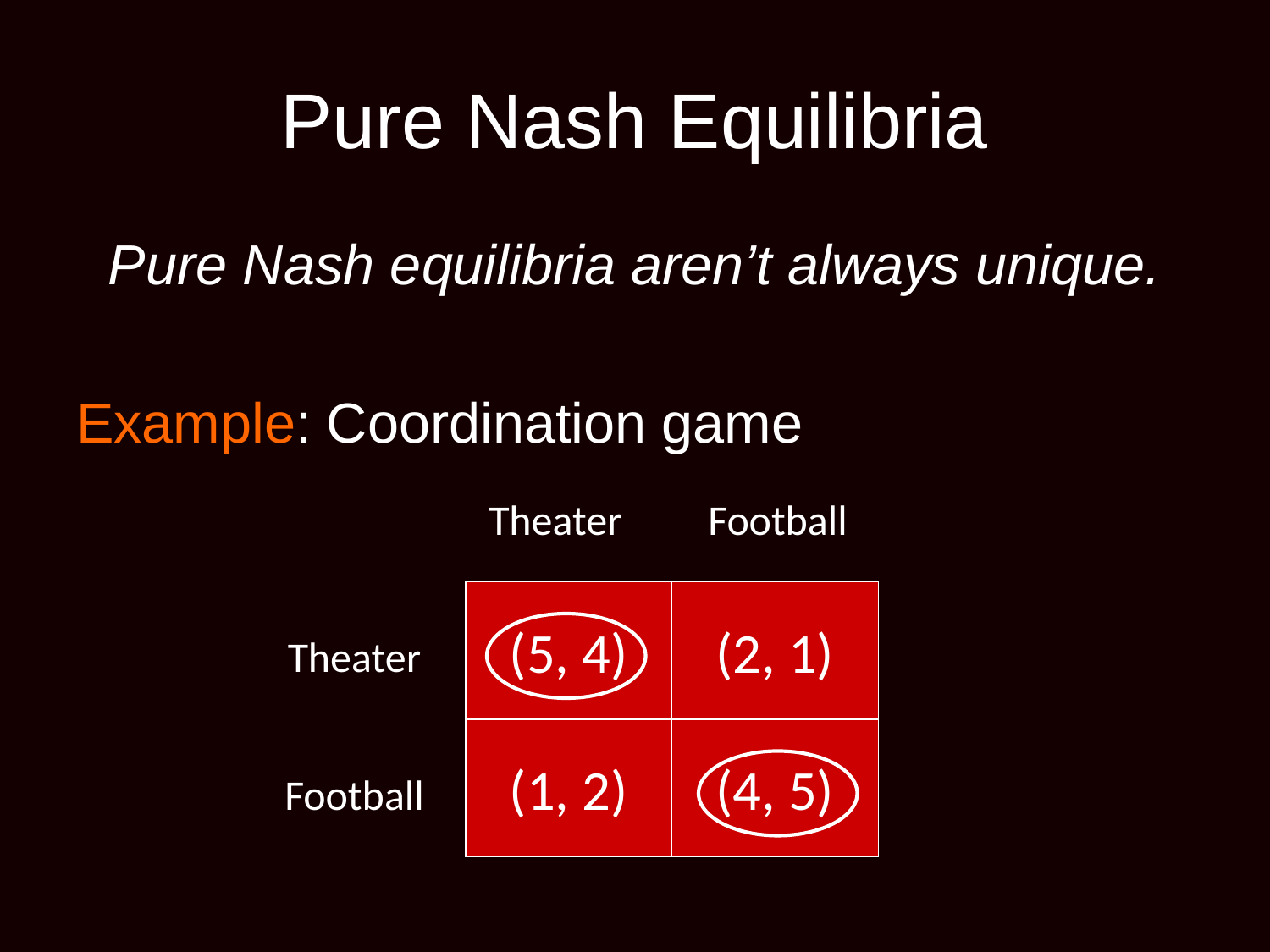

# Pure Nash Equilibria
Pure Nash equilibria aren’t always unique.

Example: Coordination game
Theater
Football
(5, 4)
(2, 1)
(1, 2)
(4, 5)

Theater

Football